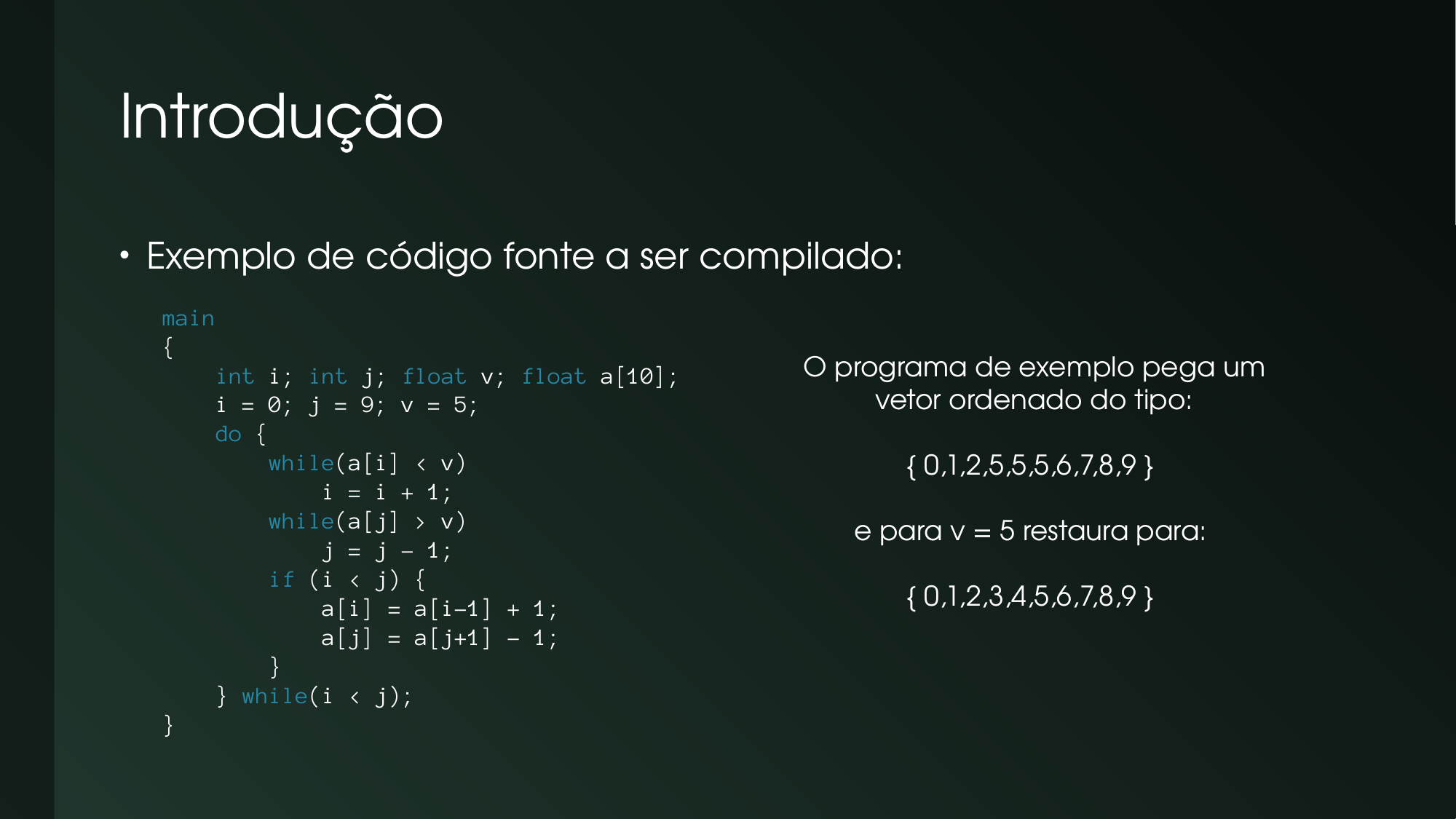

# Introdução
Exemplo de código fonte a ser compilado:
main
{
    int i; int j; float v; float a[10];
    i = 0; j = 9; v = 5;
    do {
        while(a[i] < v)
            i = i + 1;
        while(a[j] > v)
            j = j – 1;
        if (i < j) {
            a[i] = a[i-1] + 1;
            a[j] = a[j+1] - 1;
        }
    } while(i < j);
}
O programa de exemplo pega um vetor ordenado do tipo:
{ 0,1,2,5,5,5,6,7,8,9 }
e para v = 5 restaura para:
{ 0,1,2,3,4,5,6,7,8,9 }